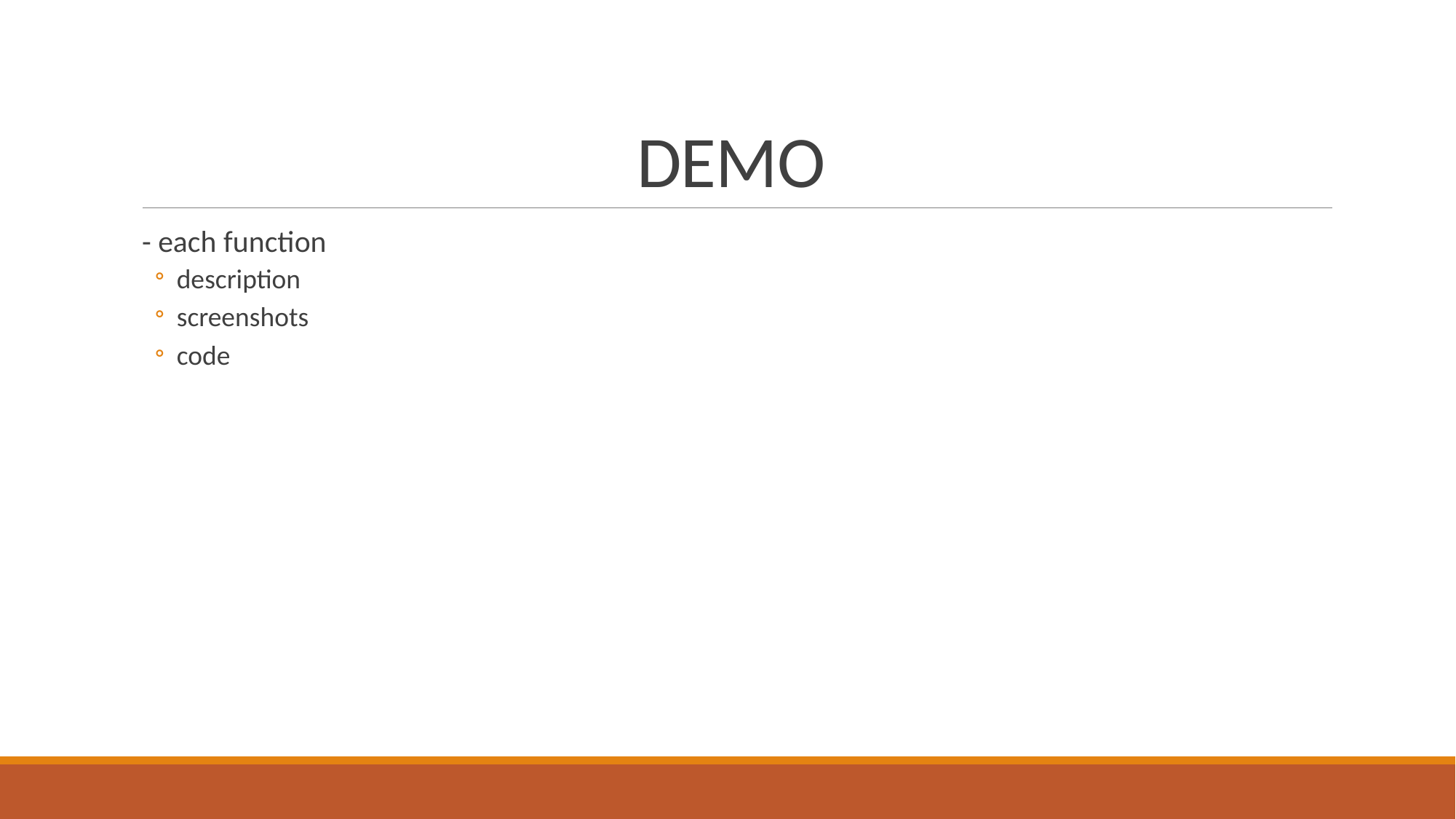

# DEMO
- each function
description
screenshots
code